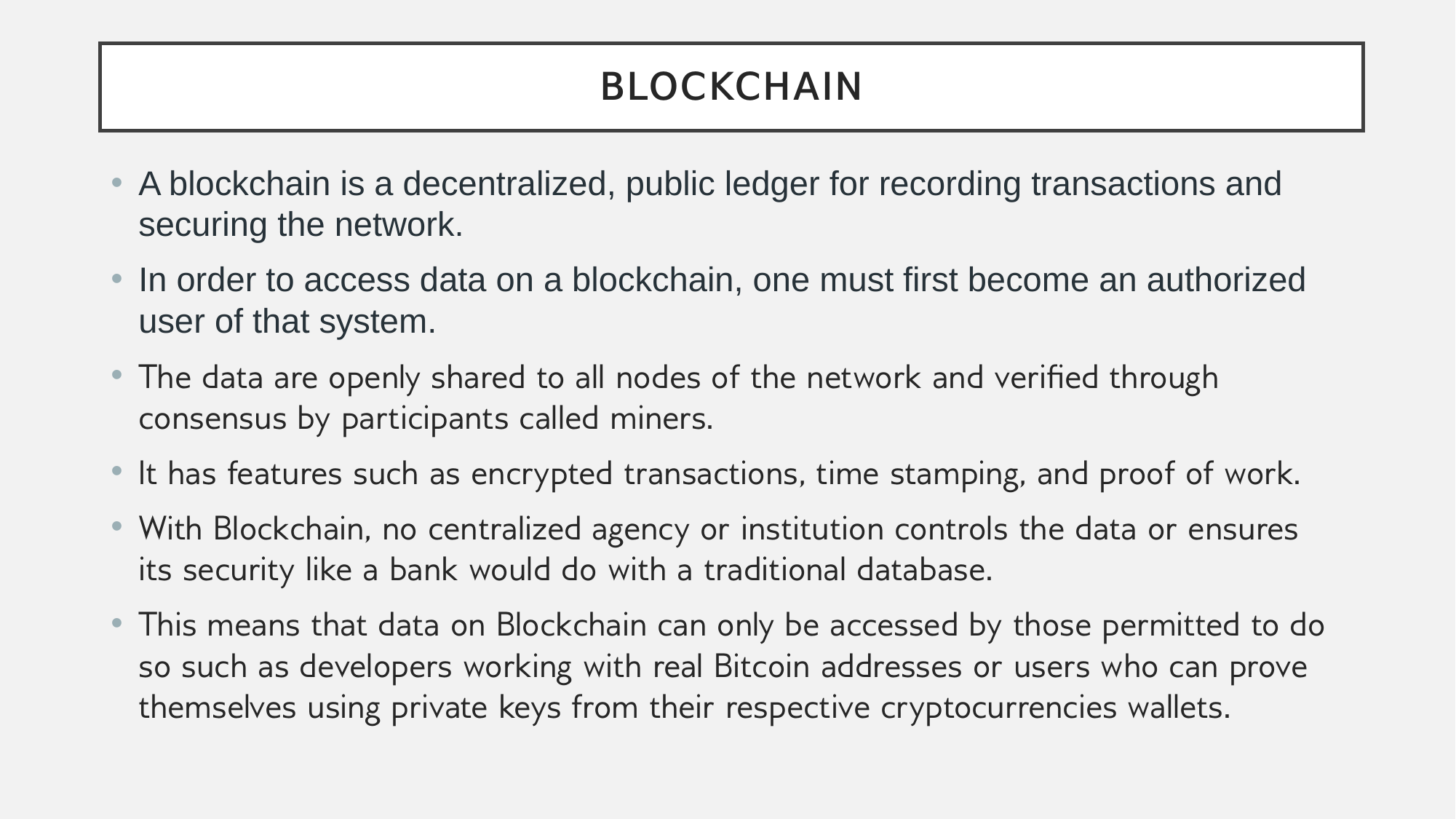

# Blockchain
A blockchain is a decentralized, public ledger for recording transactions and securing the network.
In order to access data on a blockchain, one must first become an authorized user of that system.
The data are openly shared to all nodes of the network and verified through consensus by participants called miners.
It has features such as encrypted transactions, time stamping, and proof of work.
With Blockchain, no centralized agency or institution controls the data or ensures its security like a bank would do with a traditional database.
This means that data on Blockchain can only be accessed by those permitted to do so such as developers working with real Bitcoin addresses or users who can prove themselves using private keys from their respective cryptocurrencies wallets.